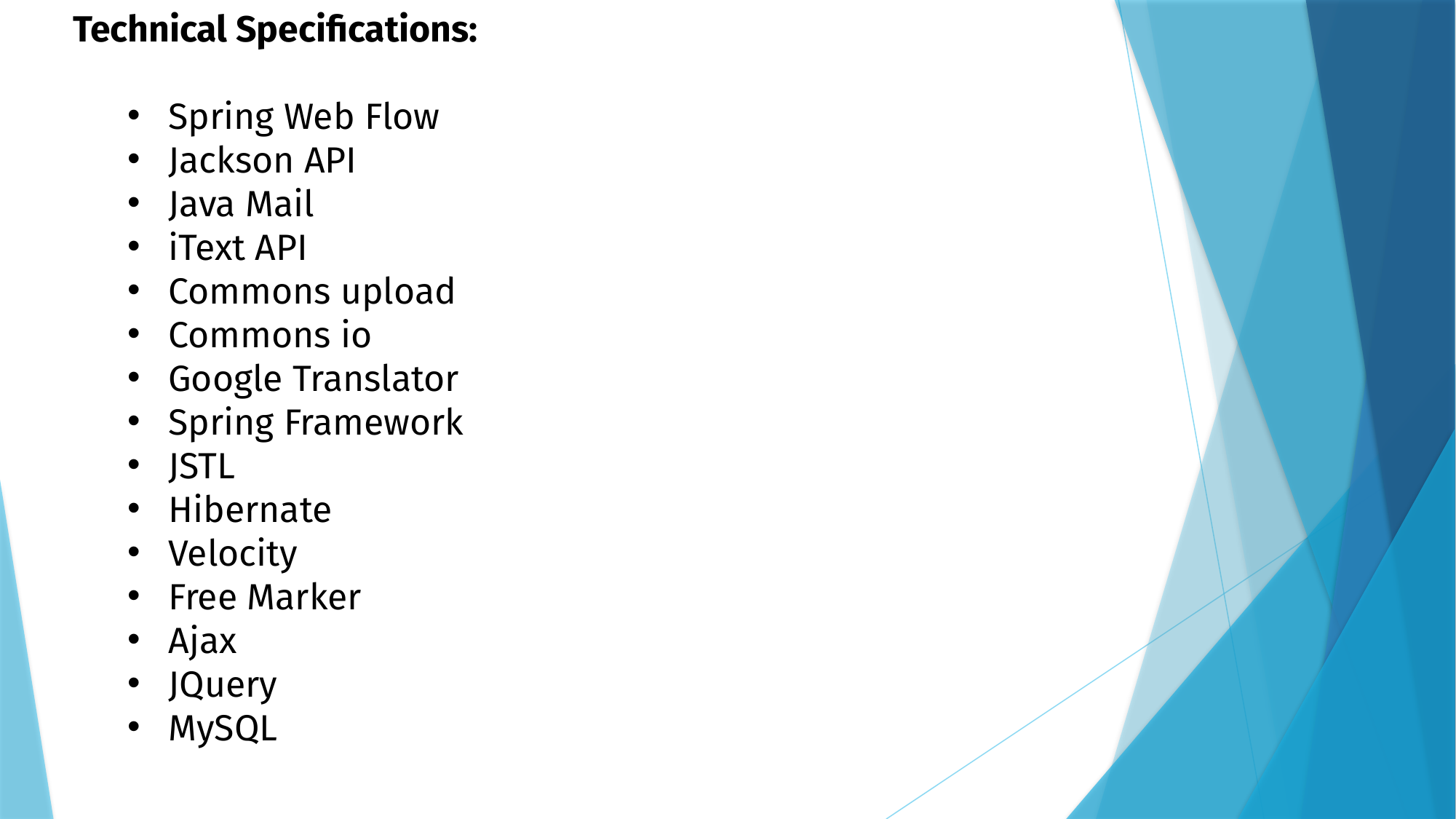

Technical Specifications:

Spring Web Flow
Jackson API
Java Mail
iText API
Commons upload
Commons io
Google Translator
Spring Framework
JSTL
Hibernate
Velocity
Free Marker
Ajax
JQuery
MySQL